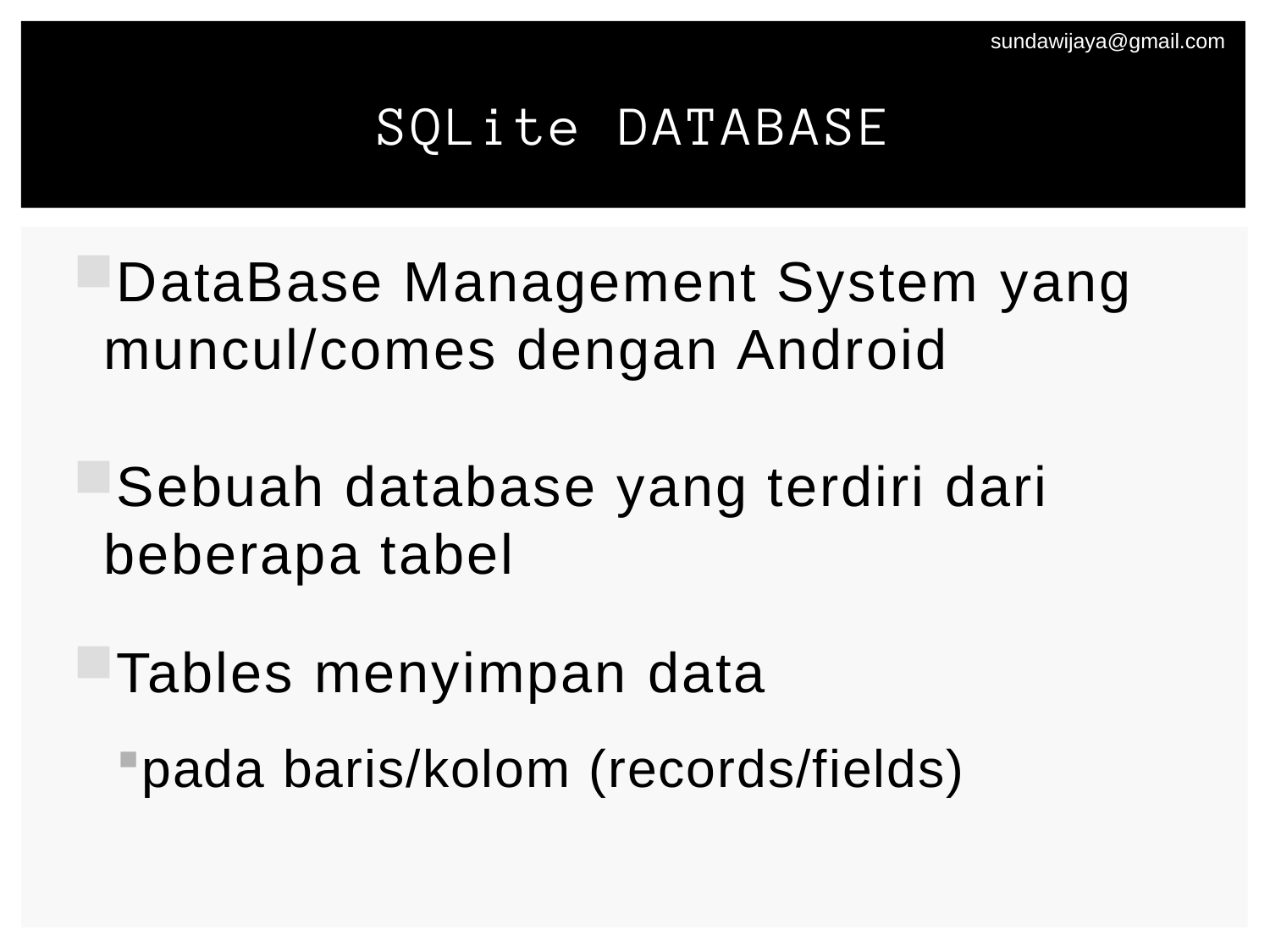

# SQLite Database
DataBase Management System yang muncul/comes dengan Android

Sebuah database yang terdiri dari beberapa tabel

Tables menyimpan data

pada baris/kolom (records/fields)